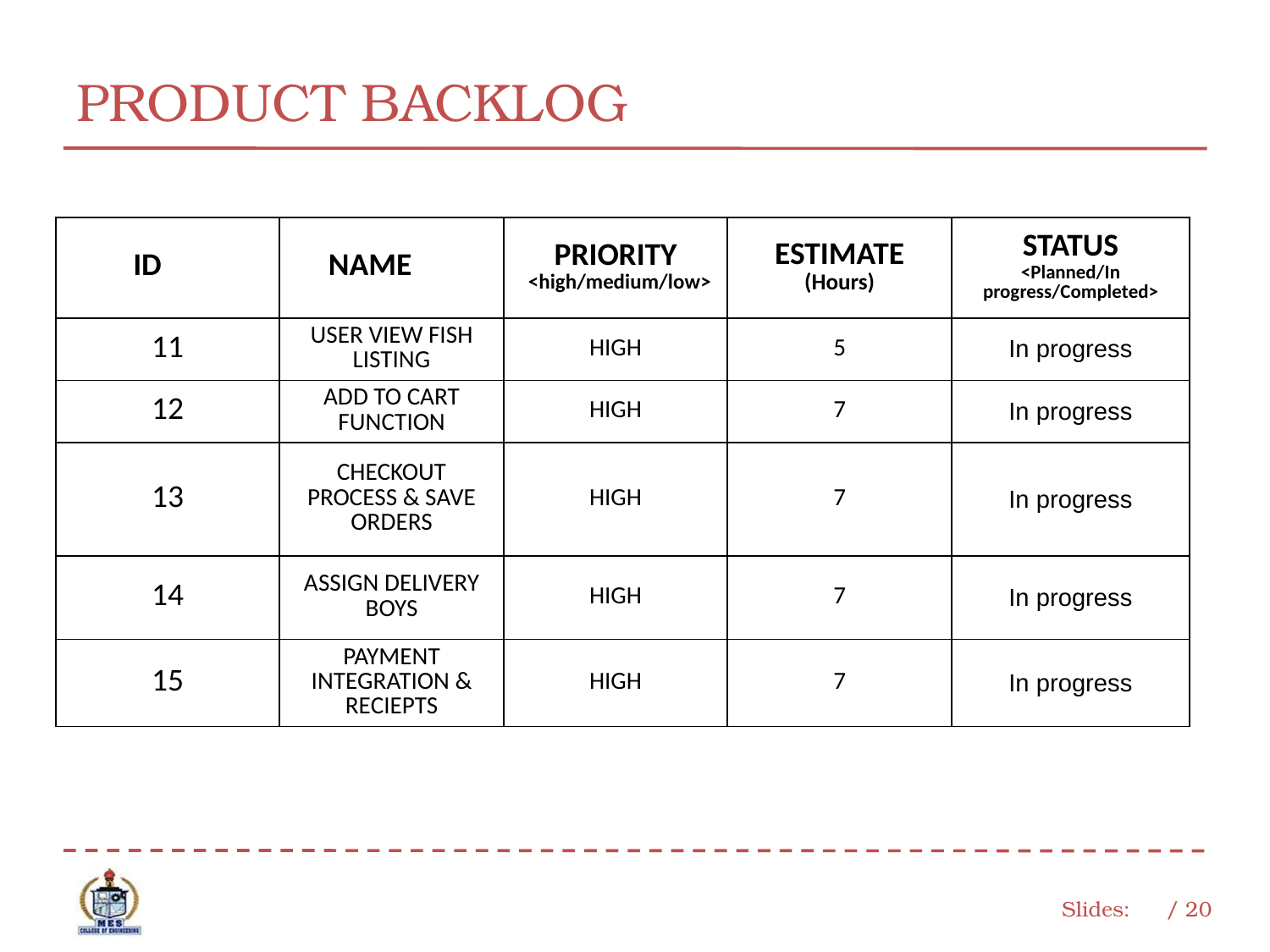

# PRODUCT BACKLOG
| ID | NAME | PRIORITY <high/medium/low> | ESTIMATE (Hours) | STATUS <Planned/In progress/Completed> |
| --- | --- | --- | --- | --- |
| 11 | USER VIEW FISH LISTING | HIGH | 5 | In progress |
| 12 | ADD TO CART FUNCTION | HIGH | 7 | In progress |
| 13 | CHECKOUT PROCESS & SAVE ORDERS | HIGH | 7 | In progress |
| 14 | ASSIGN DELIVERY BOYS | HIGH | 7 | In progress |
| 15 | PAYMENT INTEGRATION & RECIEPTS | HIGH | 7 | In progress |